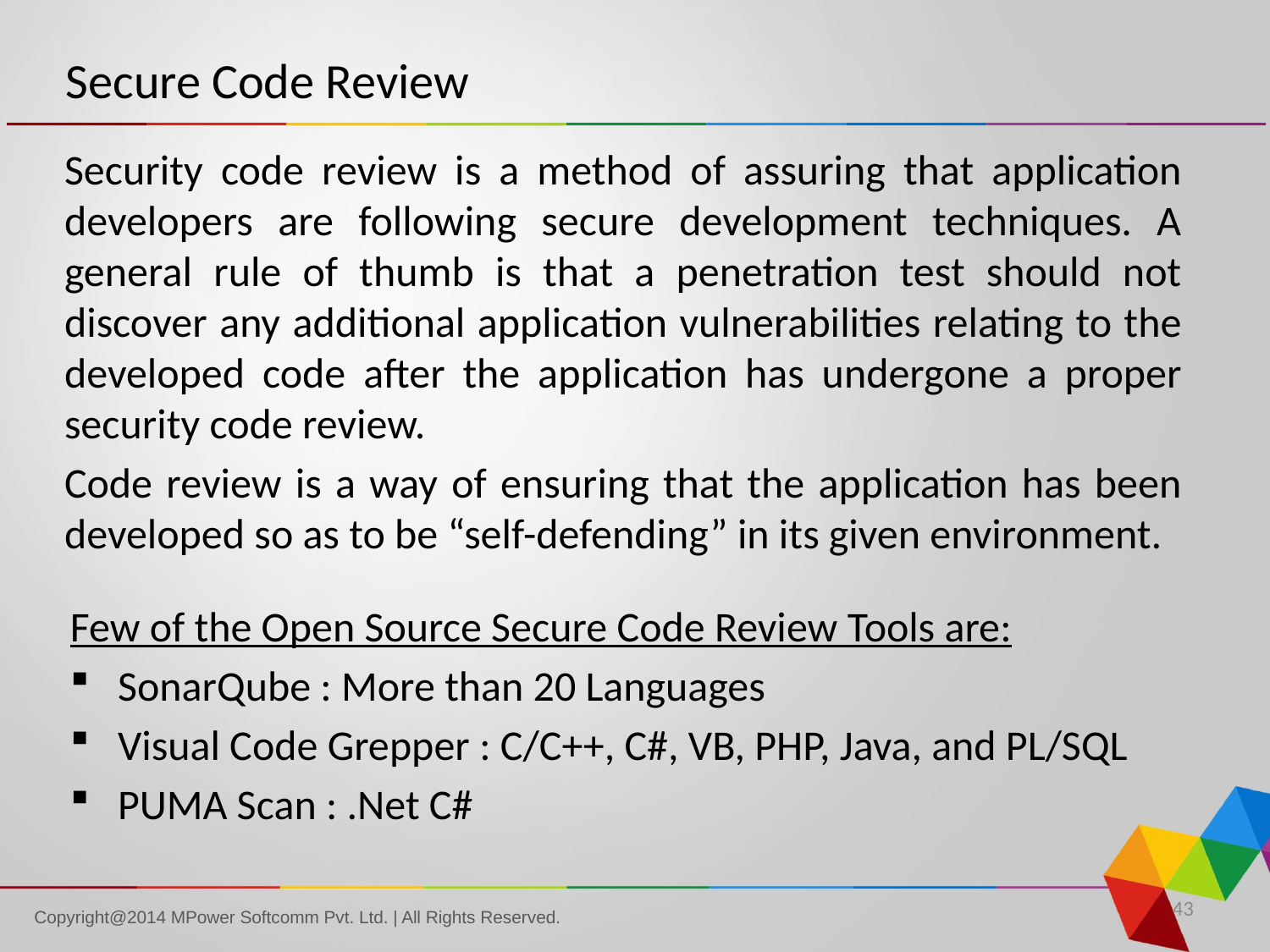

# Secure Code Review
Security code review is a method of assuring that application developers are following secure development techniques. A general rule of thumb is that a penetration test should not discover any additional application vulnerabilities relating to the developed code after the application has undergone a proper security code review.
Code review is a way of ensuring that the application has been developed so as to be “self-defending” in its given environment.

Few of the Open Source Secure Code Review Tools are:
SonarQube : More than 20 Languages
Visual Code Grepper : C/C++, C#, VB, PHP, Java, and PL/SQL
PUMA Scan : .Net C#

43